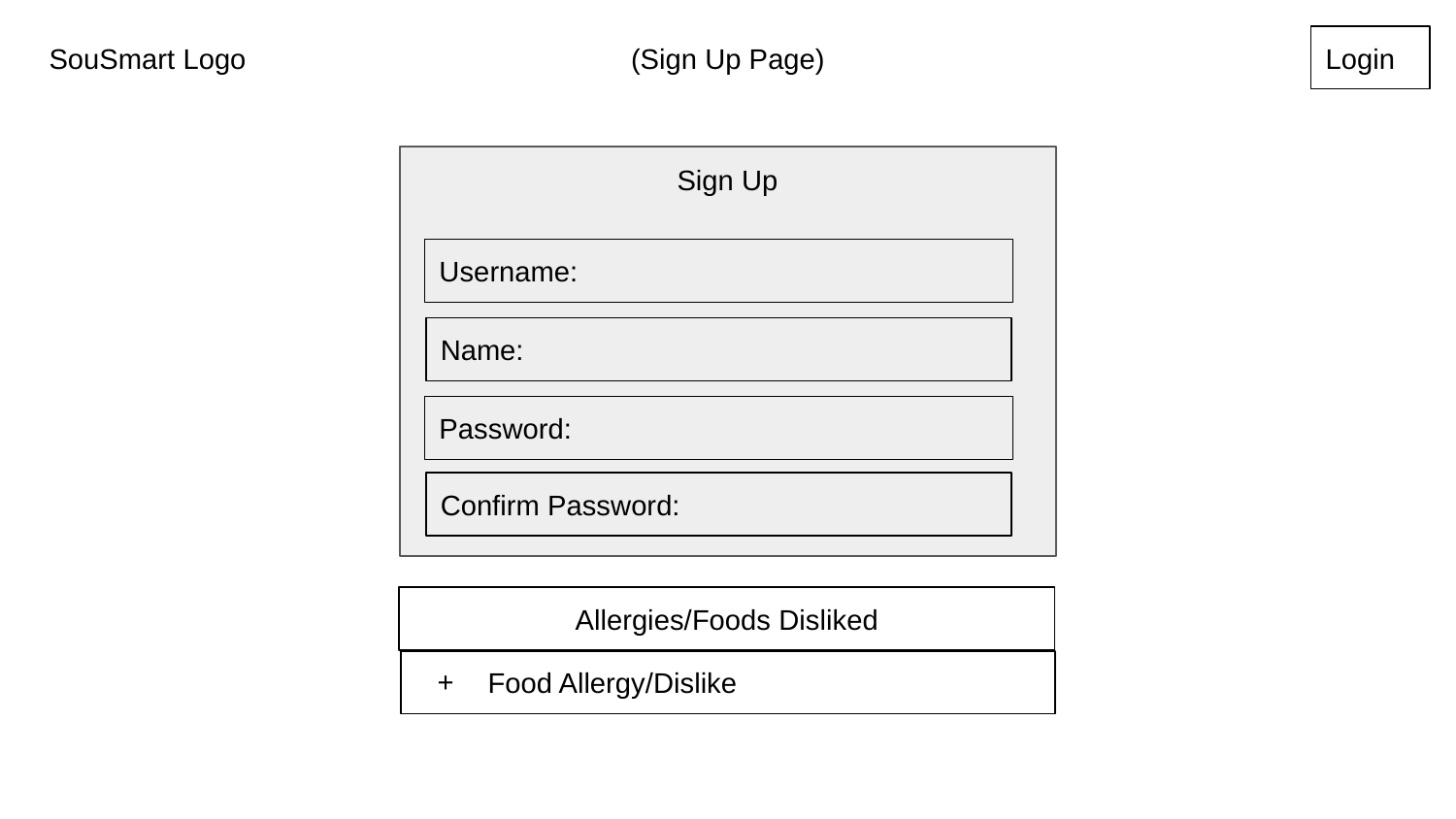

SouSmart Logo
(Sign Up Page)
Login

Sign Up
Username:
Name:
Password:
Confirm Password:
Allergies/Foods Disliked
Food Allergy/Dislike